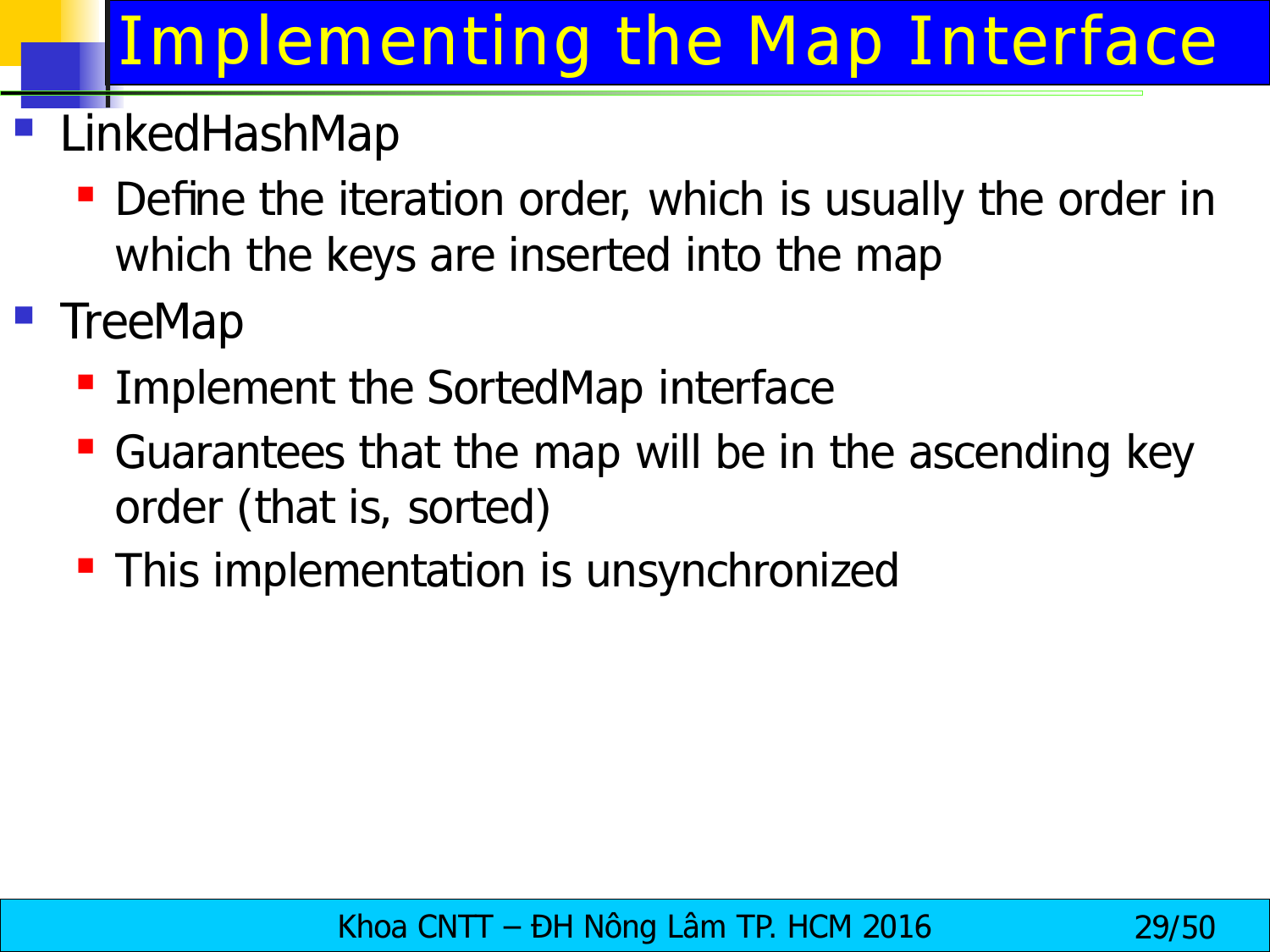

# Implementing the Map Interface
LinkedHashMap
Define the iteration order, which is usually the order in which the keys are inserted into the map
TreeMap
Implement the SortedMap interface
Guarantees that the map will be in the ascending key order (that is, sorted)
This implementation is unsynchronized